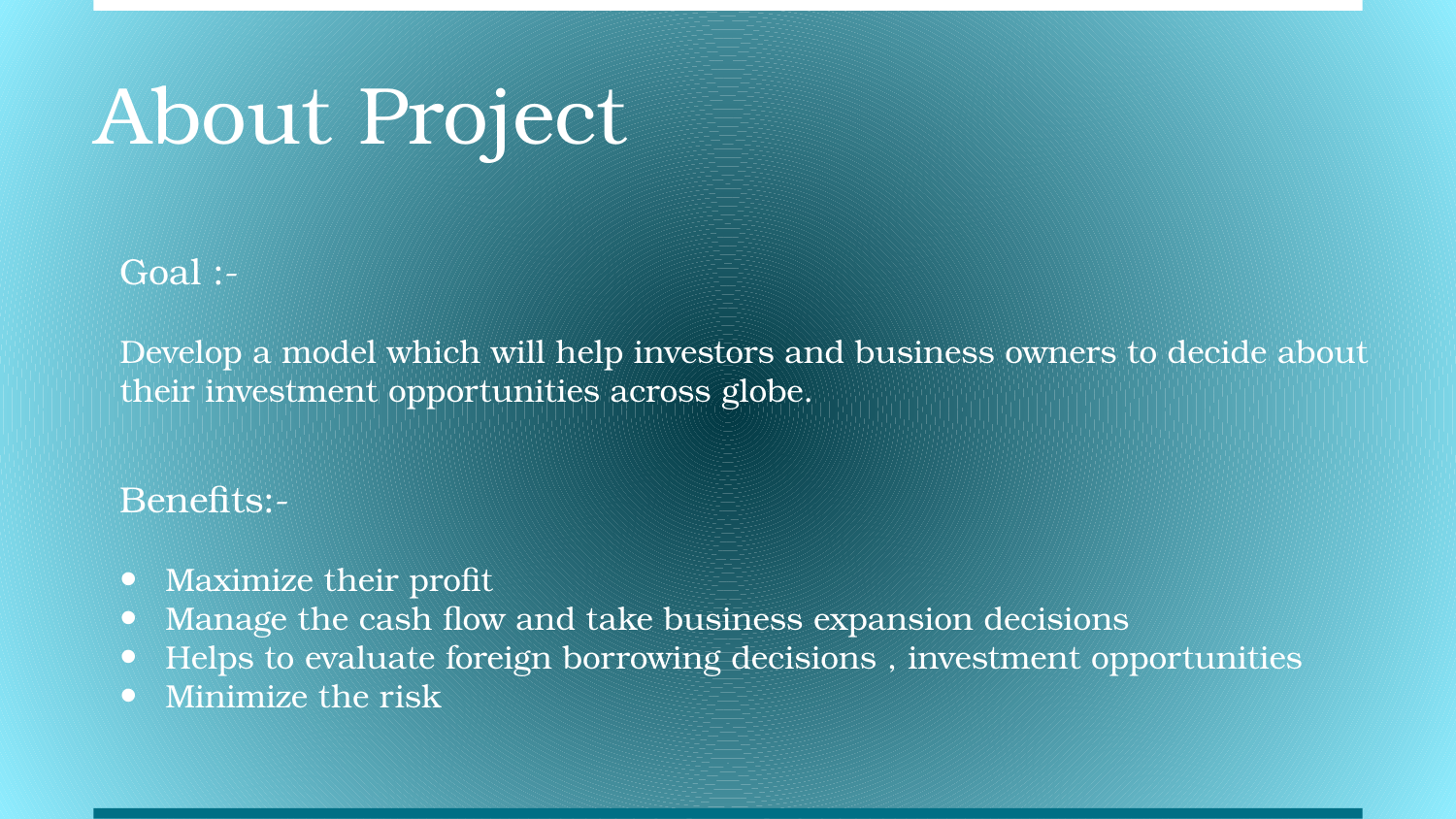

# About Project
Goal :-

Develop a model which will help investors and business owners to decide about their investment opportunities across globe.

Benefits:-

Maximize their profit
Manage the cash flow and take business expansion decisions
Helps to evaluate foreign borrowing decisions , investment opportunities
Minimize the risk